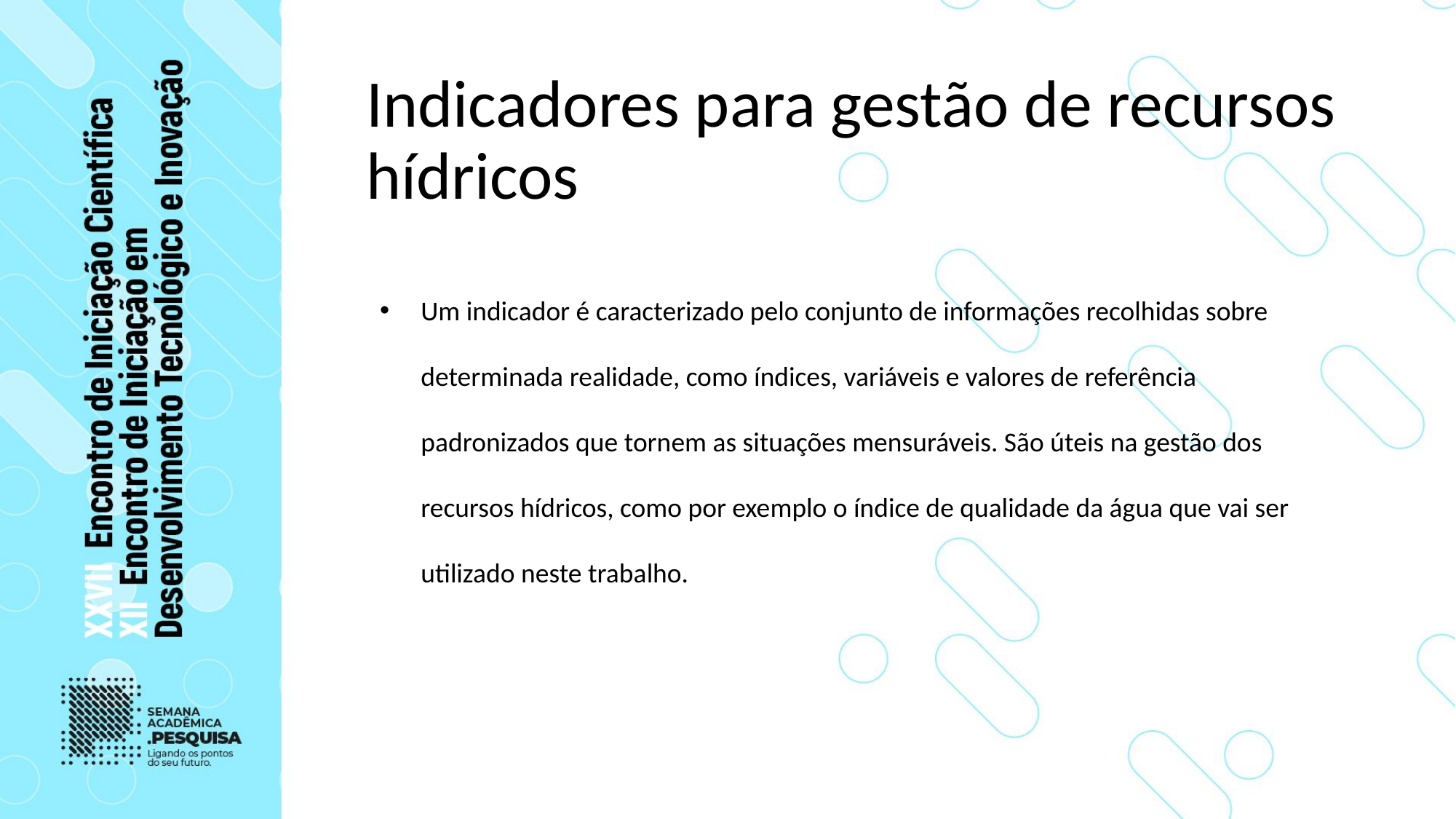

# Indicadores para gestão de recursos hídricos
Um indicador é caracterizado pelo conjunto de informações recolhidas sobre determinada realidade, como índices, variáveis e valores de referência padronizados que tornem as situações mensuráveis. São úteis na gestão dos recursos hídricos, como por exemplo o índice de qualidade da água que vai ser utilizado neste trabalho.